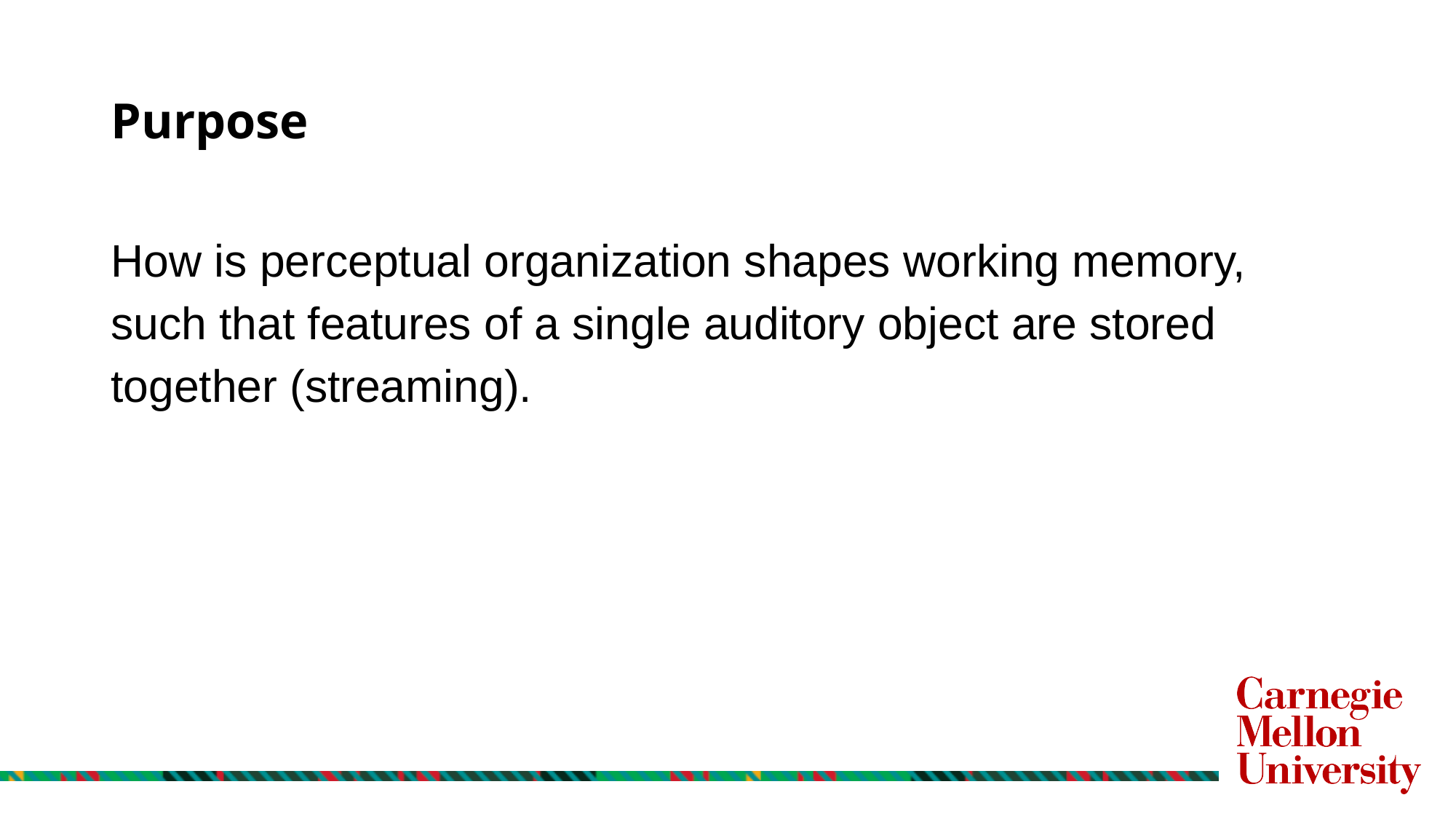

# Purpose
How is perceptual organization shapes working memory, such that features of a single auditory object are stored together (streaming).